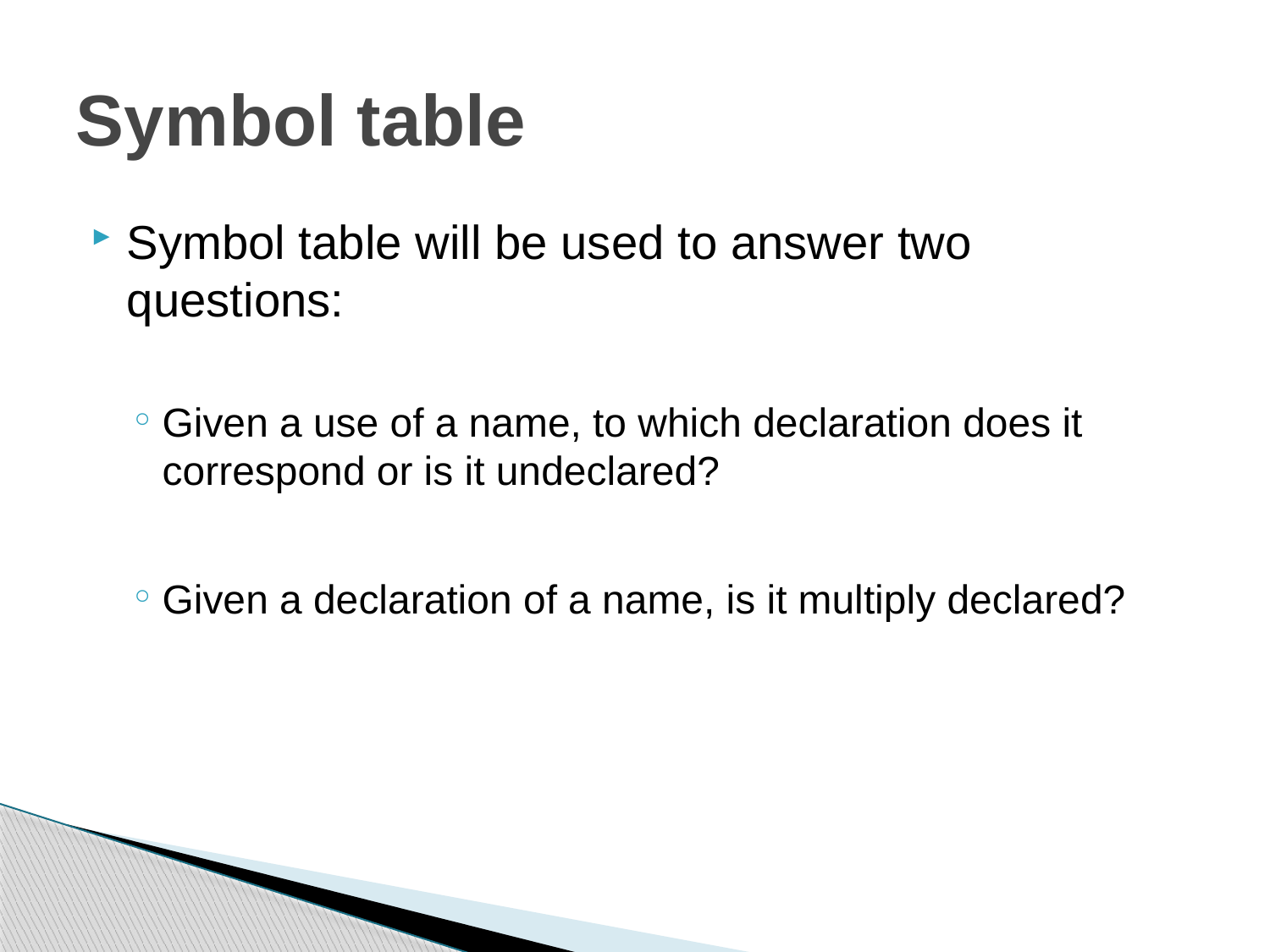

# Symbol table
Symbol table will be used to answer two questions:

Given a use of a name, to which declaration does it correspond or is it undeclared?

Given a declaration of a name, is it multiply declared?